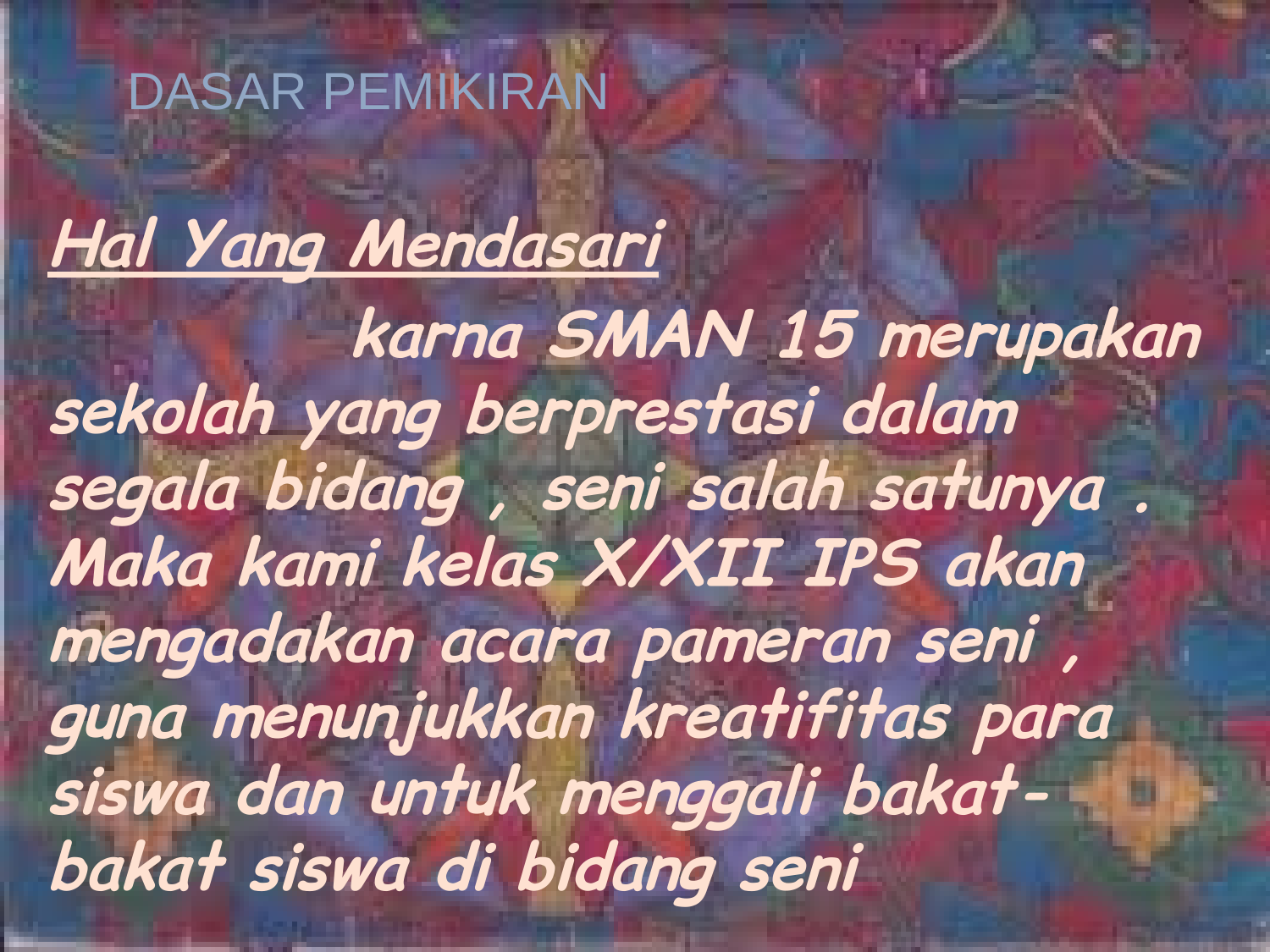

# Dasar pemikiran

Hal Yang Mendasari
           karna SMAN 15 merupakan sekolah yang berprestasi dalam segala bidang , seni salah satunya . Maka kami kelas X/XII IPS akan mengadakan acara pameran seni , guna menunjukkan kreatifitas para siswa dan untuk menggali bakat-bakat siswa di bidang seni